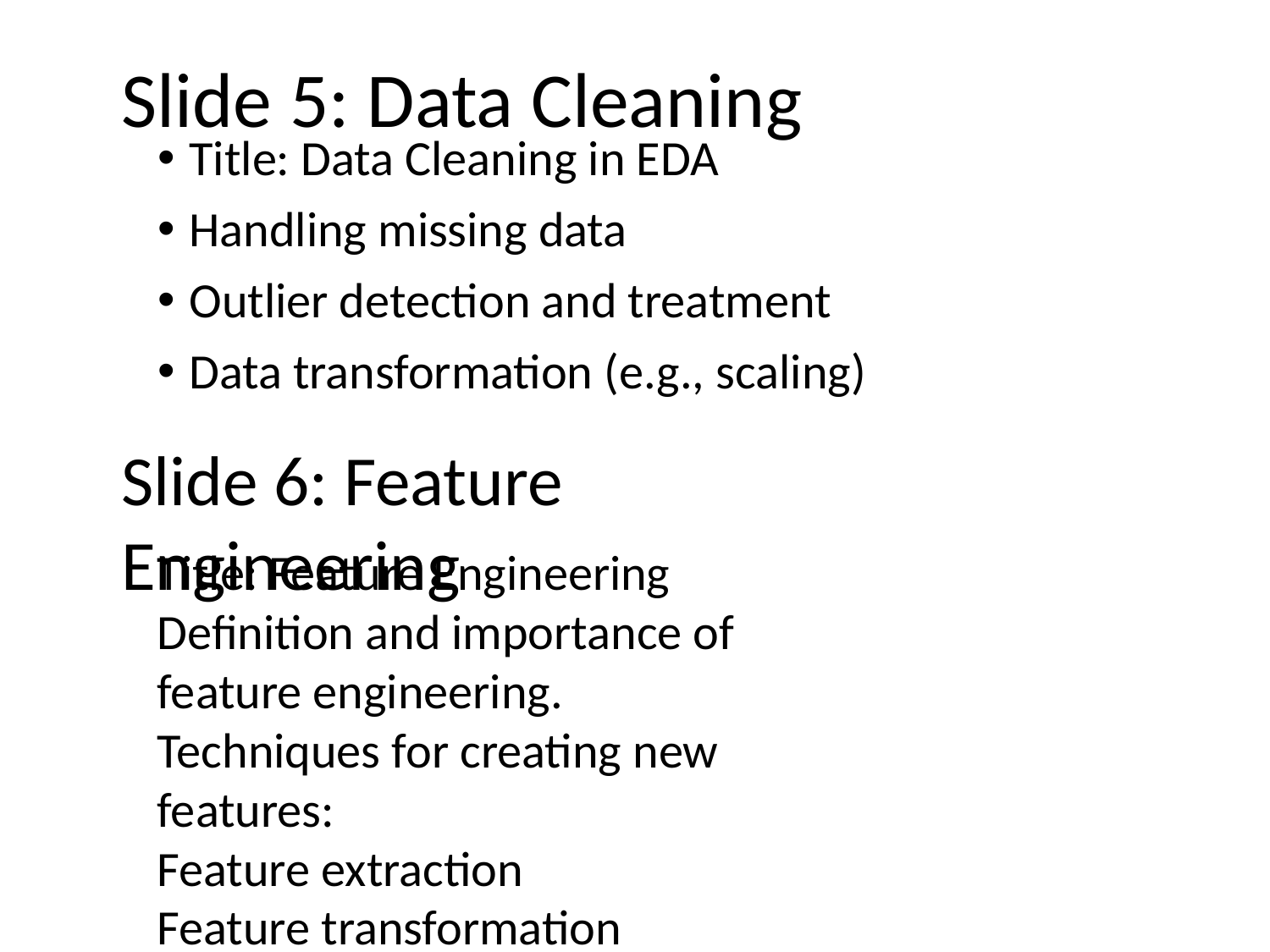

# Slide 5: Data Cleaning
Title: Data Cleaning in EDA
Handling missing data
Outlier detection and treatment
Data transformation (e.g., scaling)
Slide 6: Feature Engineering
Title: Feature Engineering
Definition and importance of feature engineering.
Techniques for creating new features:
Feature extraction
Feature transformation
Feature selection
Example feature engineering scenarios.